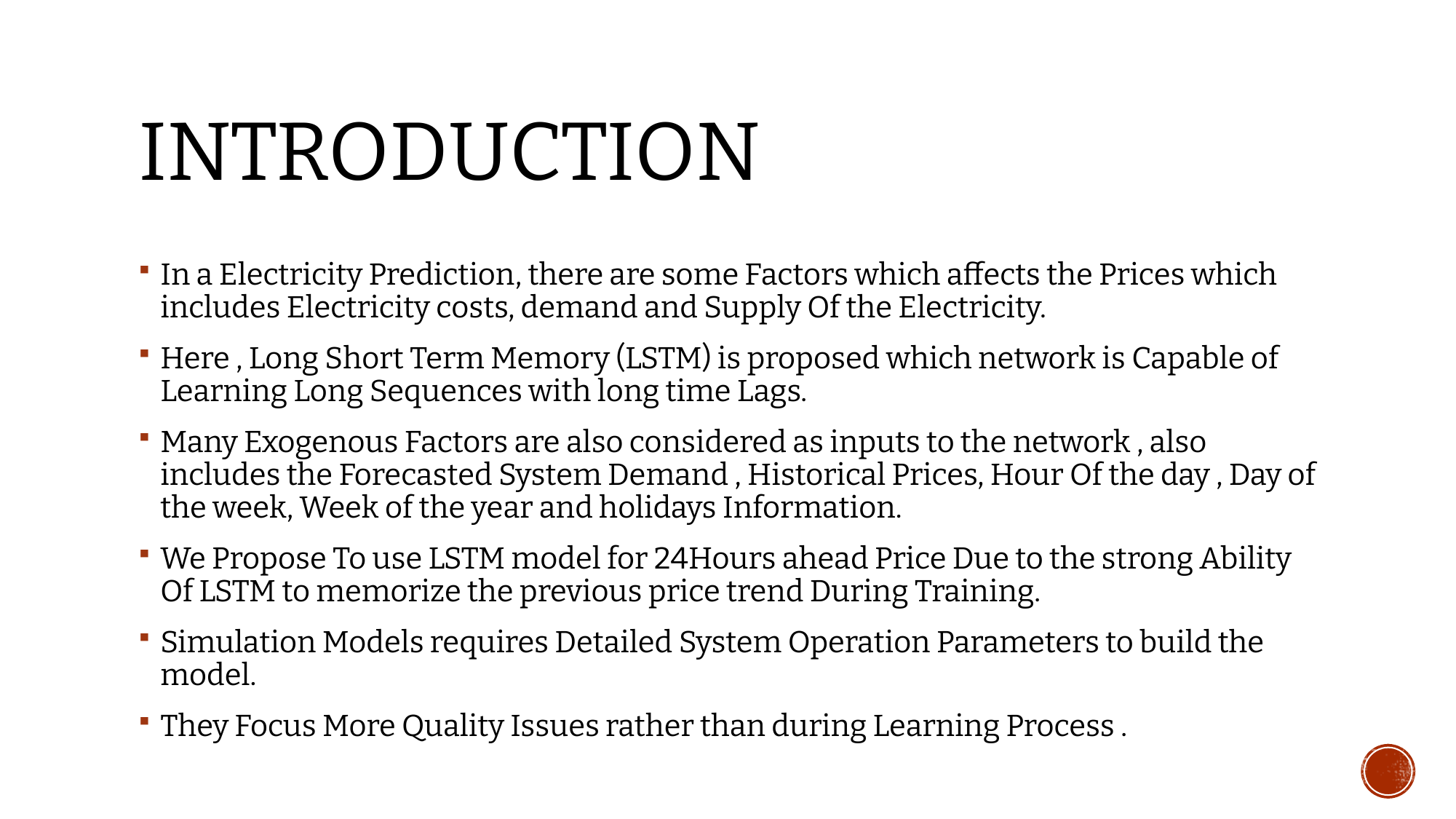

# INTRODUCTION
In a Electricity Prediction, there are some Factors which affects the Prices which includes Electricity costs, demand and Supply Of the Electricity.
Here , Long Short Term Memory (LSTM) is proposed which network is Capable of Learning Long Sequences with long time Lags.
Many Exogenous Factors are also considered as inputs to the network , also includes the Forecasted System Demand , Historical Prices, Hour Of the day , Day of the week, Week of the year and holidays Information.
We Propose To use LSTM model for 24Hours ahead Price Due to the strong Ability Of LSTM to memorize the previous price trend During Training.
Simulation Models requires Detailed System Operation Parameters to build the model.
They Focus More Quality Issues rather than during Learning Process .